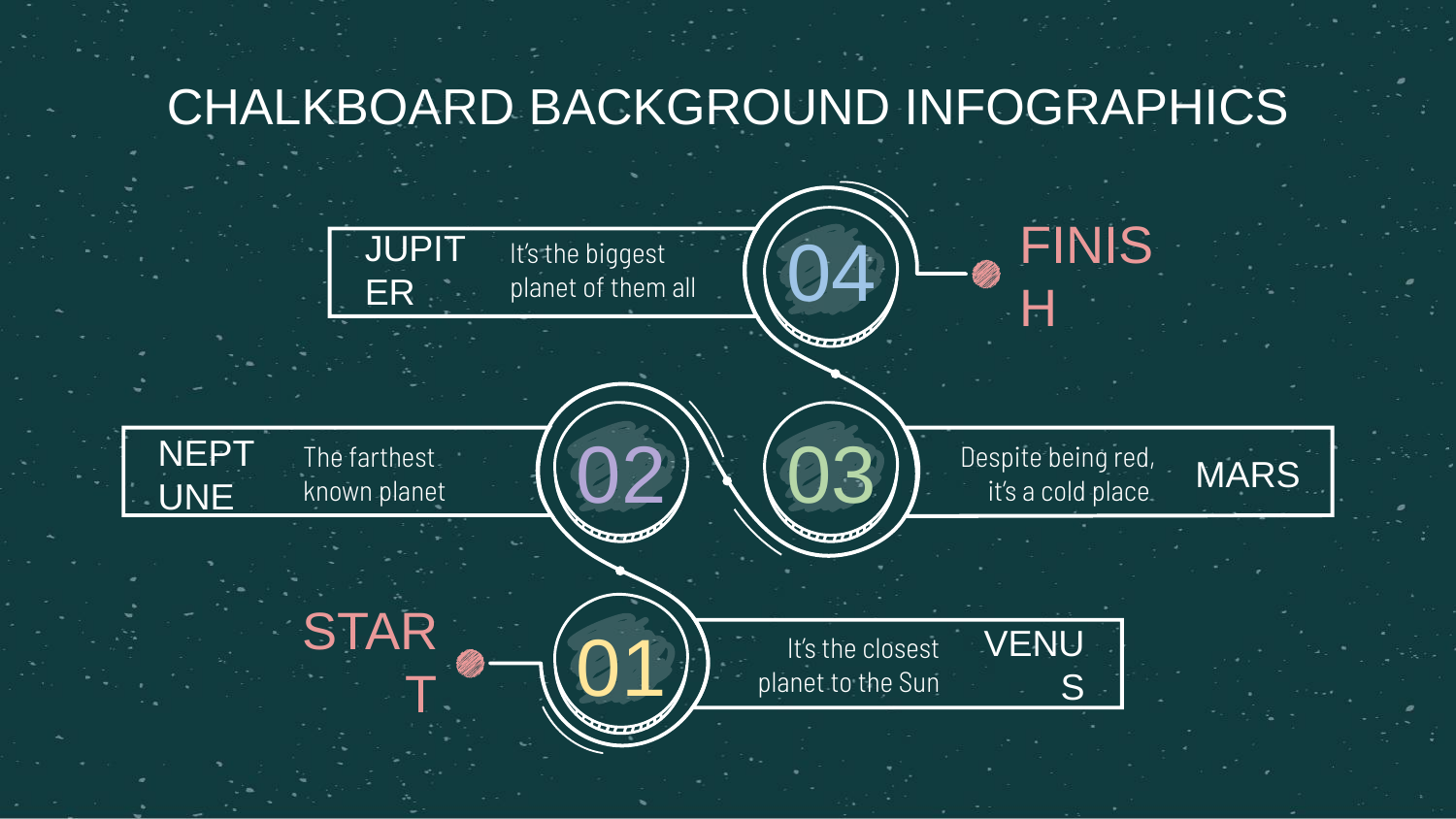

CHALKBOARD BACKGROUND INFOGRAPHICS

04

FINISH
It’s the biggest planet of them all
JUPITER

02
03

The farthest known planet
Despite being red, it’s a cold place
NEPTUNE
MARS

01

START
It’s the closest planet to the Sun
VENUS